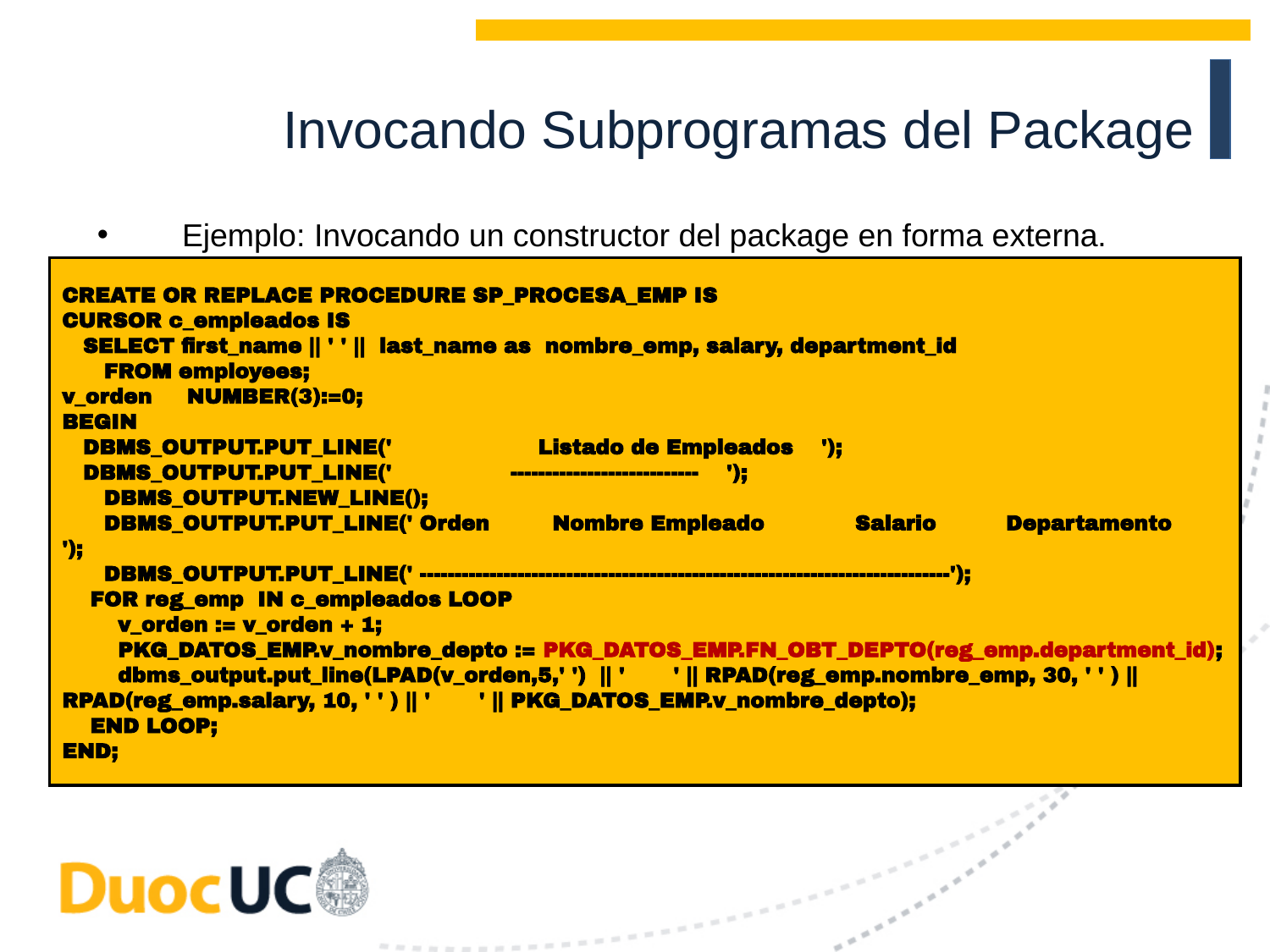

Invocando Subprogramas del Package
Ejemplo: Invocando un constructor del package en forma externa.

CREATE OR REPLACE PROCEDURE SP_PROCESA_EMP IS
CURSOR c_empleados IS
   SELECT first_name || ' ' ||  last_name as  nombre_emp, salary, department_id
      FROM employees;
v_orden     NUMBER(3):=0;
BEGIN
   DBMS_OUTPUT.PUT_LINE('                     Listado de Empleados    ');
   DBMS_OUTPUT.PUT_LINE('                 ---------------------------    ');
      DBMS_OUTPUT.NEW_LINE();
      DBMS_OUTPUT.PUT_LINE(' Orden         Nombre Empleado             Salario          Departamento     ');
      DBMS_OUTPUT.PUT_LINE(' ----------------------------------------------------------------------------');
    FOR reg_emp  IN c_empleados LOOP
        v_orden := v_orden + 1;
        PKG_DATOS_EMP.v_nombre_depto := PKG_DATOS_EMP.FN_OBT_DEPTO(reg_emp.department_id);
        dbms_output.put_line(LPAD(v_orden,5,' ')  || '       ' || RPAD(reg_emp.nombre_emp, 30, ' ' ) || RPAD(reg_emp.salary, 10, ' ' ) || '       ' || PKG_DATOS_EMP.v_nombre_depto);
    END LOOP;
END;